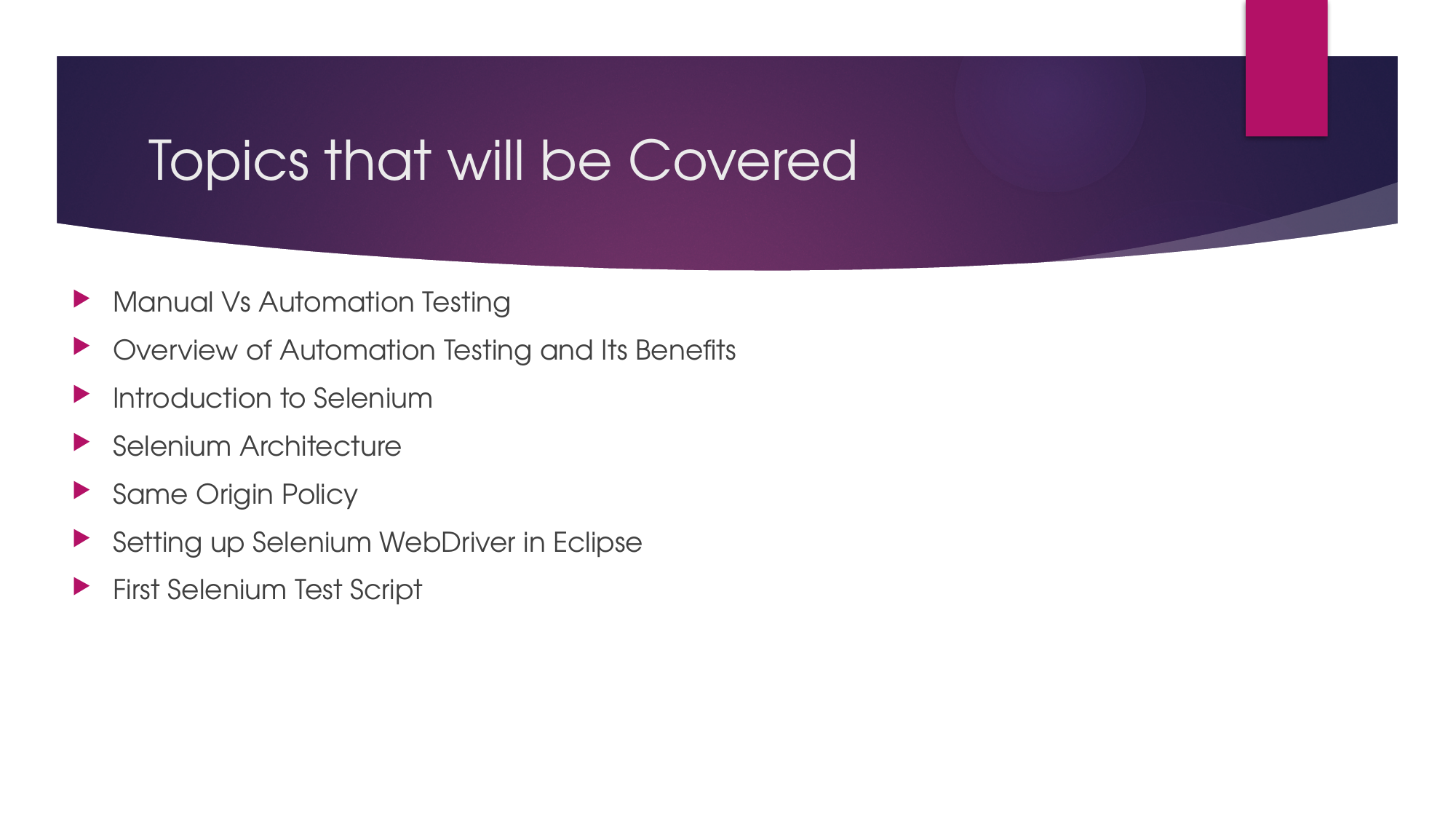

# Topics that will be Covered
Manual Vs Automation Testing
Overview of Automation Testing and Its Benefits
Introduction to Selenium
Selenium Architecture
Same Origin Policy
Setting up Selenium WebDriver in Eclipse
First Selenium Test Script